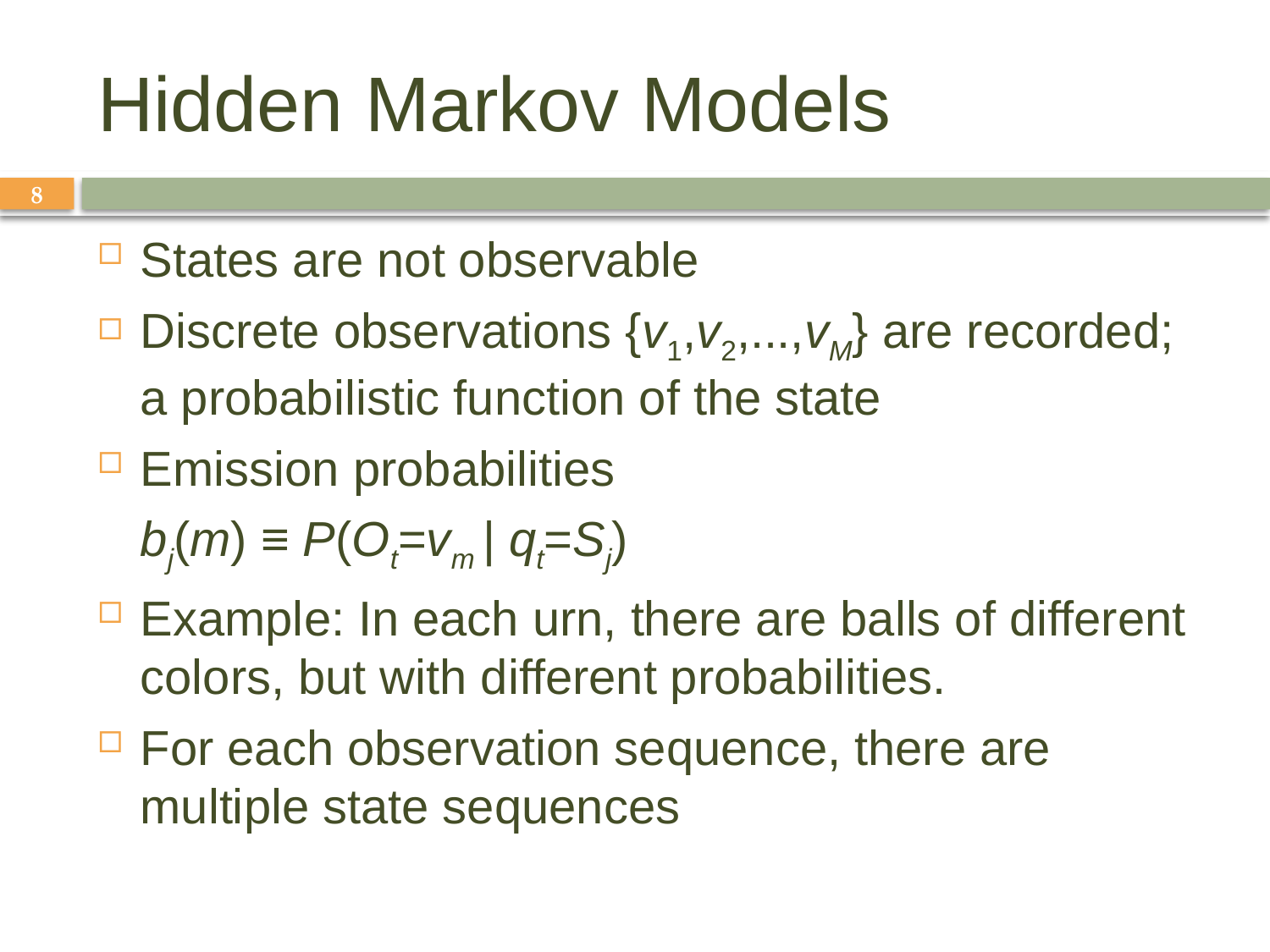

# Hidden Markov Models
8
States are not observable
Discrete observations {v1,v2,...,vM} are recorded; a probabilistic function of the state
Emission probabilities
		bj(m) ≡ P(Ot=vm | qt=Sj)
Example: In each urn, there are balls of different colors, but with different probabilities.
For each observation sequence, there are multiple state sequences